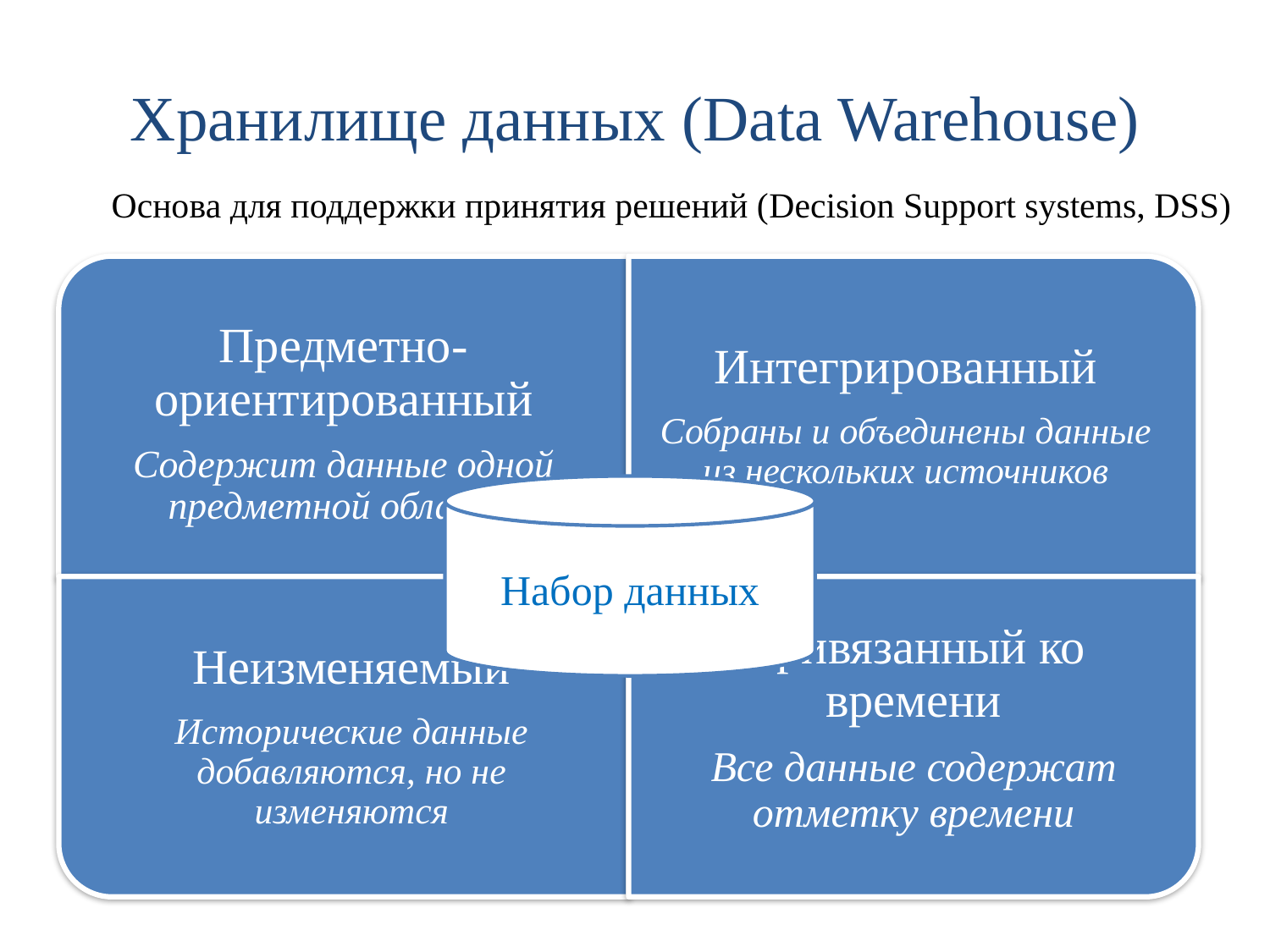

# Хранилище данных (Data Warehouse)
Основа для поддержки принятия решений (Decision Support systems, DSS)
Предметно-ориентированный
Содержит данные одной предметной области
Интегрированный
Собраны и объединены данные из нескольких источников
Неизменяемый
Исторические данные добавляются, но не изменяются
Привязанный ко времени
Все данные содержат отметку времени

Набор данных